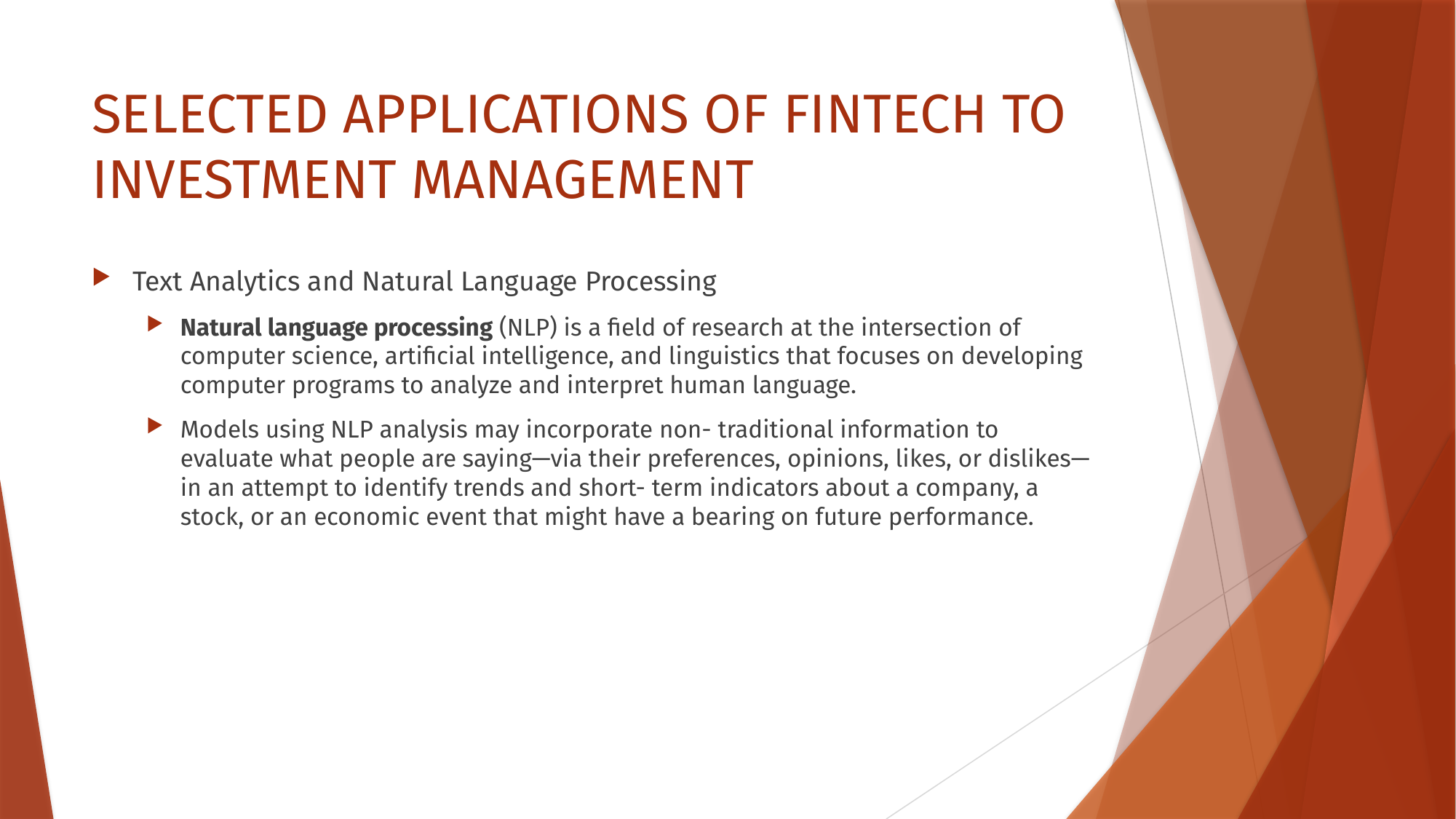

# SELECTED APPLICATIONS OF FINTECH TO INVESTMENT MANAGEMENT
Text Analytics and Natural Language Processing
Natural language processing (NLP) is a field of research at the intersection of computer science, artificial intelligence, and linguistics that focuses on developing computer programs to analyze and interpret human language.
Models using NLP analysis may incorporate non- traditional information to evaluate what people are saying—via their preferences, opinions, likes, or dislikes—in an attempt to identify trends and short- term indicators about a company, a stock, or an economic event that might have a bearing on future performance.